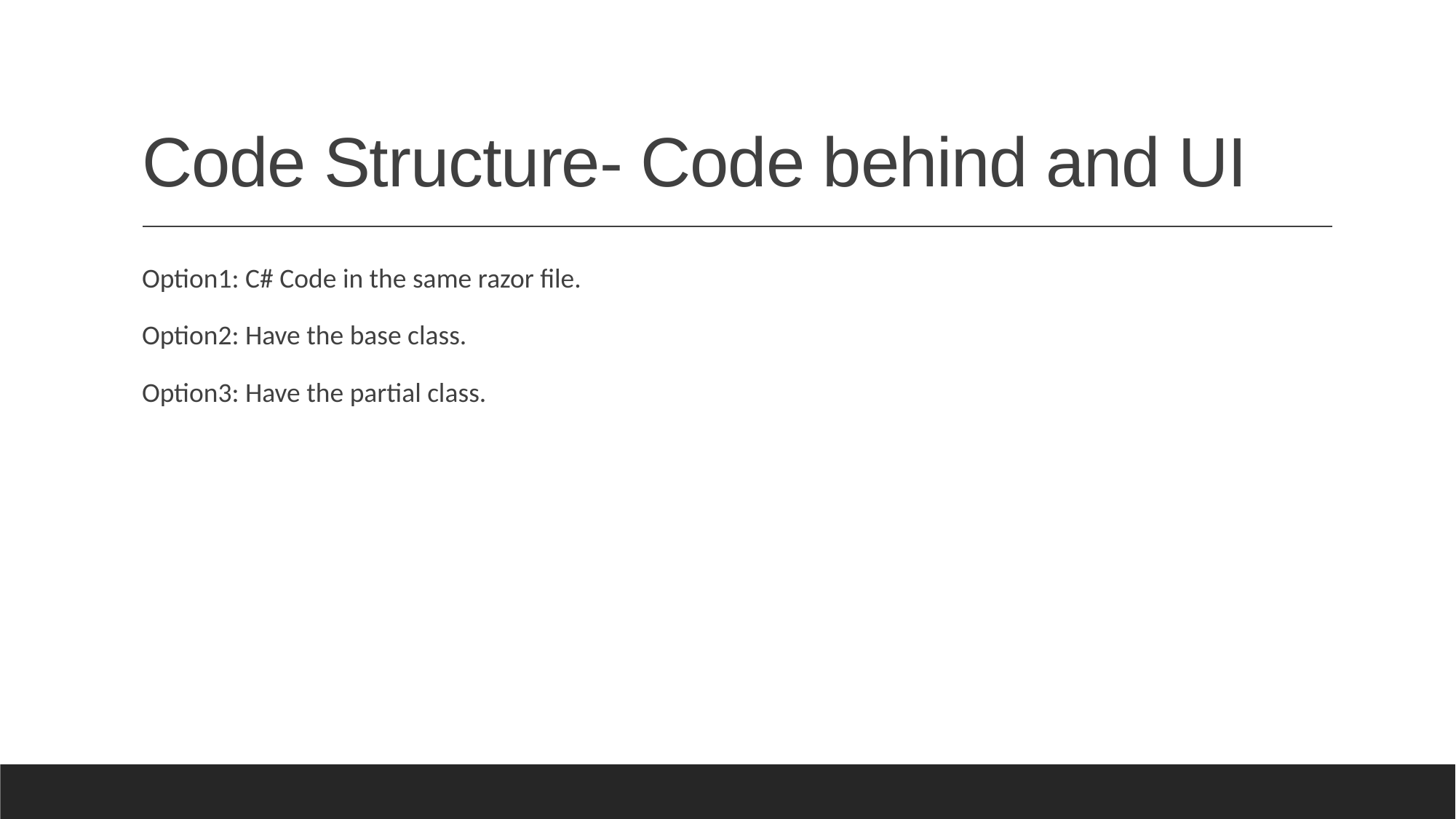

# Code Structure- Code behind and UI
Option1: C# Code in the same razor file.
Option2: Have the base class.
Option3: Have the partial class.